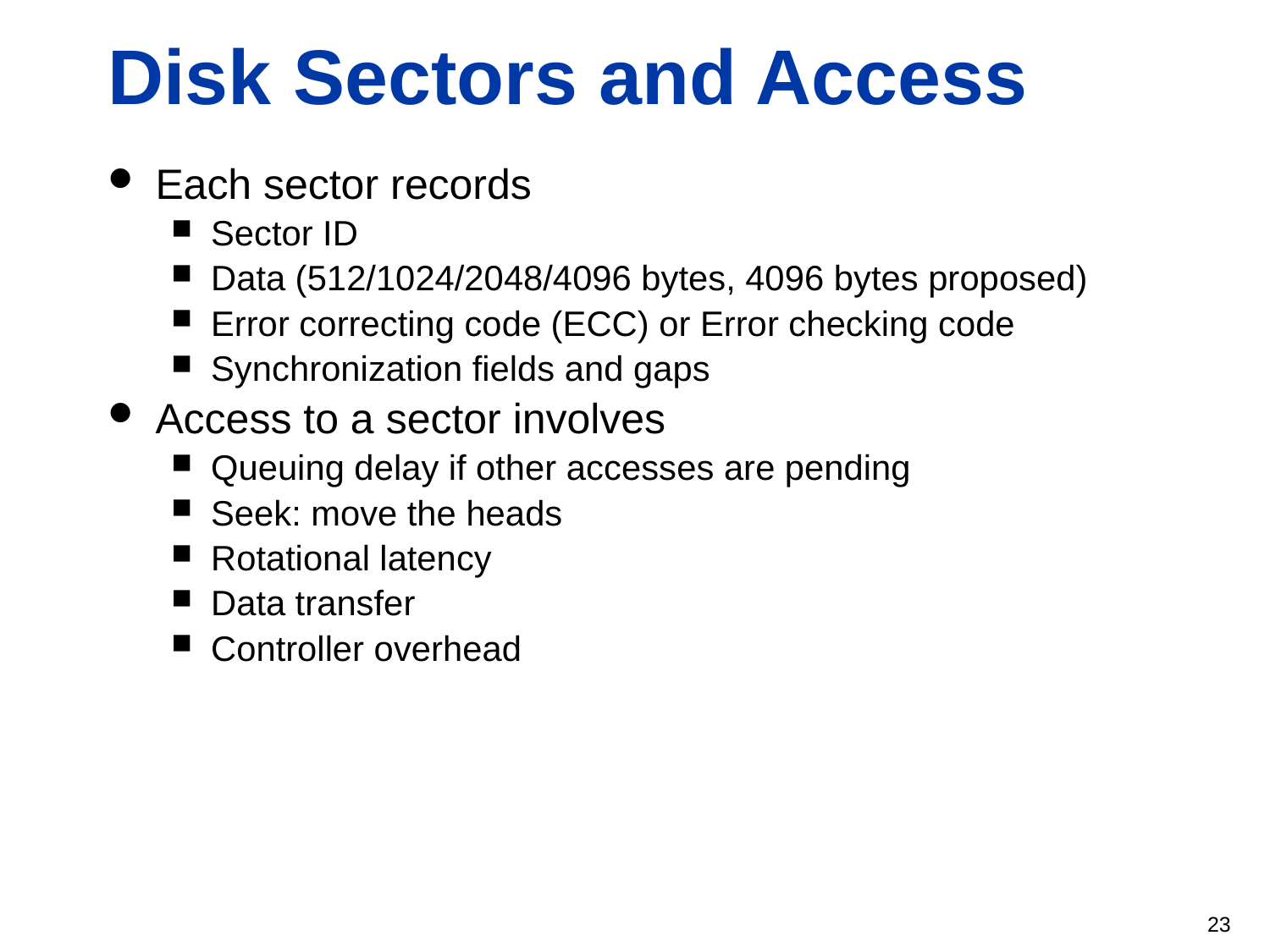

# Disk Sectors and Access
Each sector records
Sector ID
Data (512/1024/2048/4096 bytes, 4096 bytes proposed)
Error correcting code (ECC) or Error checking code
Synchronization fields and gaps
Access to a sector involves
Queuing delay if other accesses are pending
Seek: move the heads
Rotational latency
Data transfer
Controller overhead
23